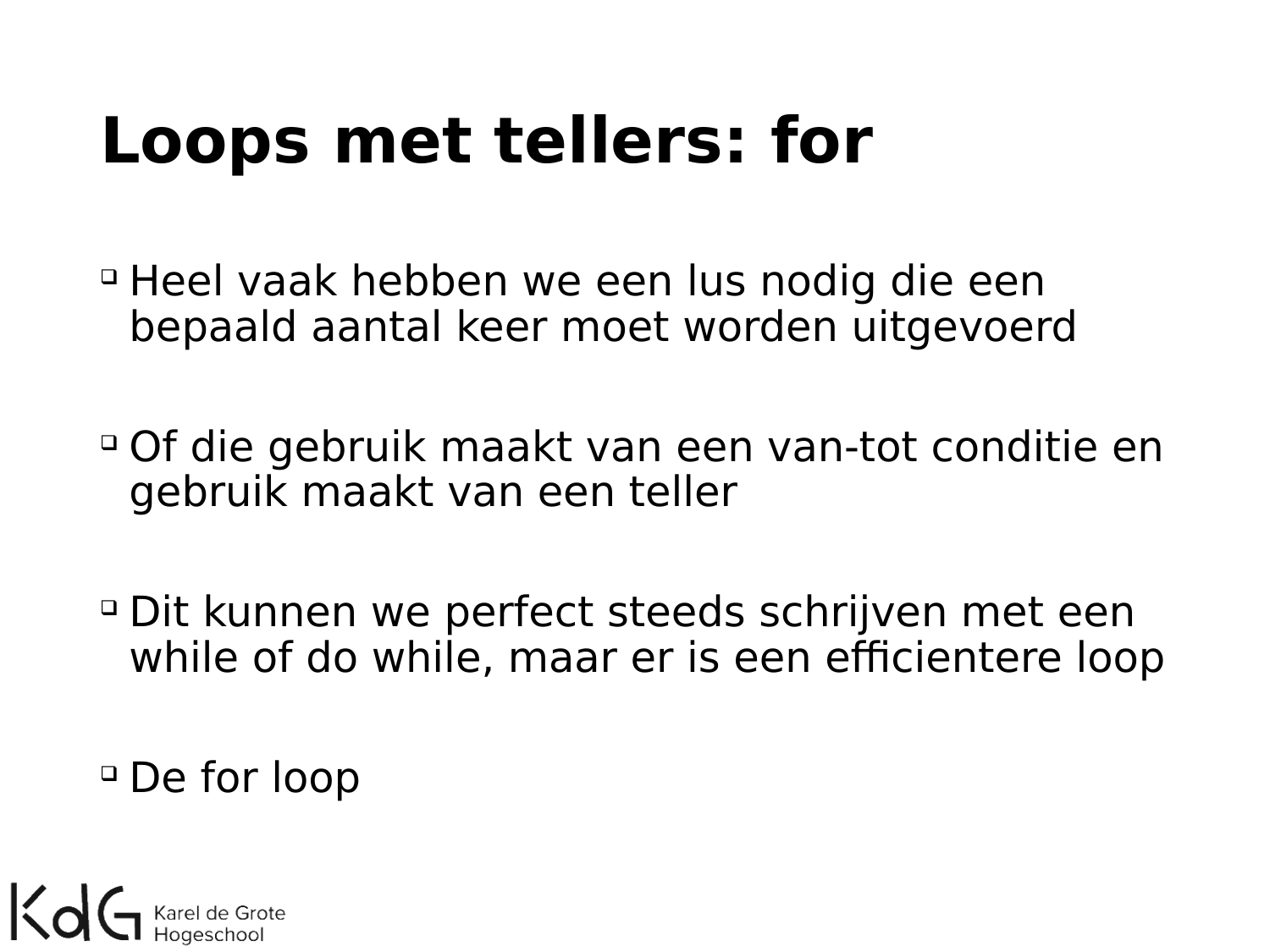

# Loops met tellers: for
Heel vaak hebben we een lus nodig die een bepaald aantal keer moet worden uitgevoerd

Of die gebruik maakt van een van-tot conditie en gebruik maakt van een teller

Dit kunnen we perfect steeds schrijven met een while of do while, maar er is een efficientere loop

De for loop